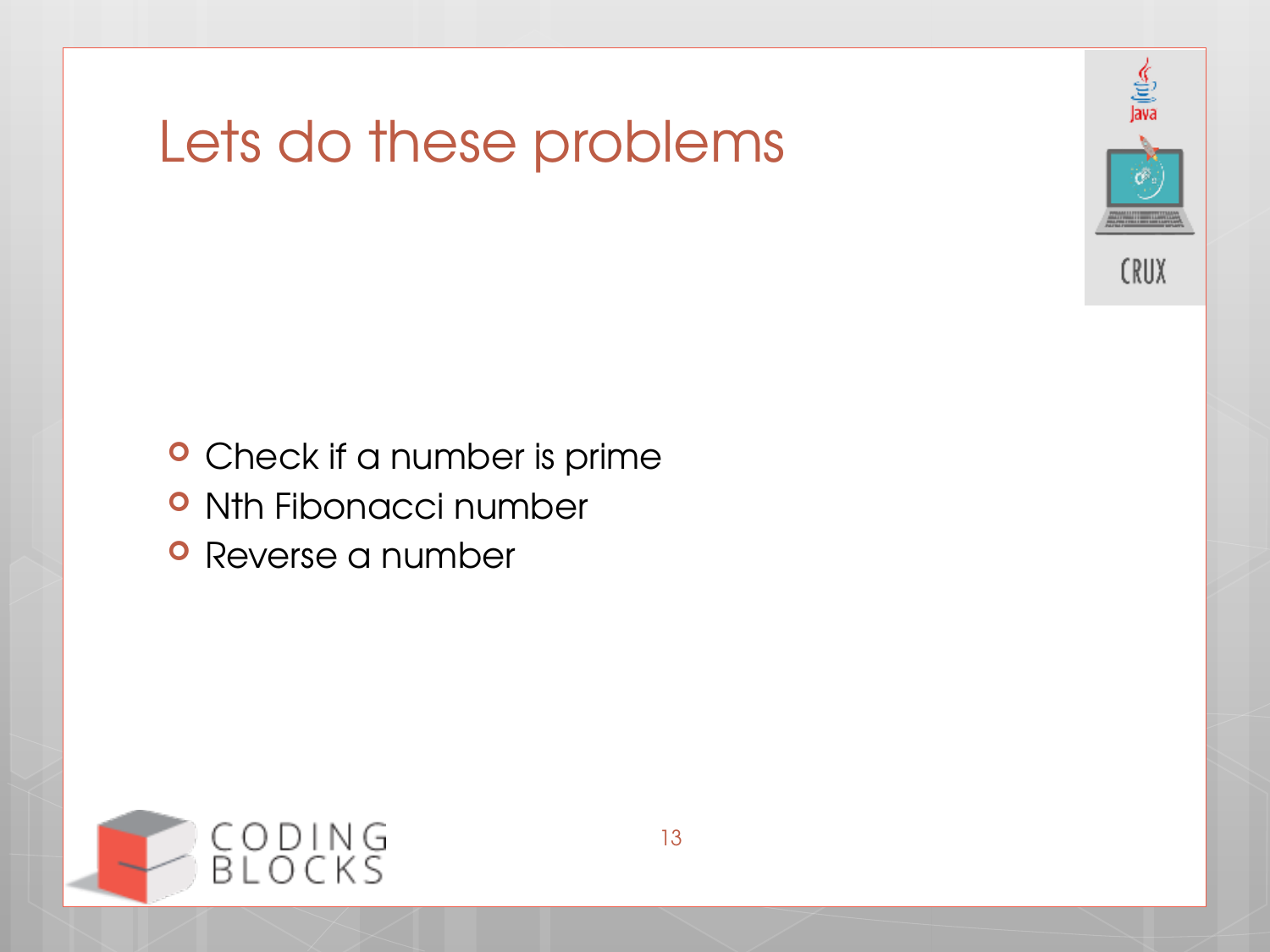

# Lets do these problems
Check if a number is prime
Nth Fibonacci number
Reverse a number
13